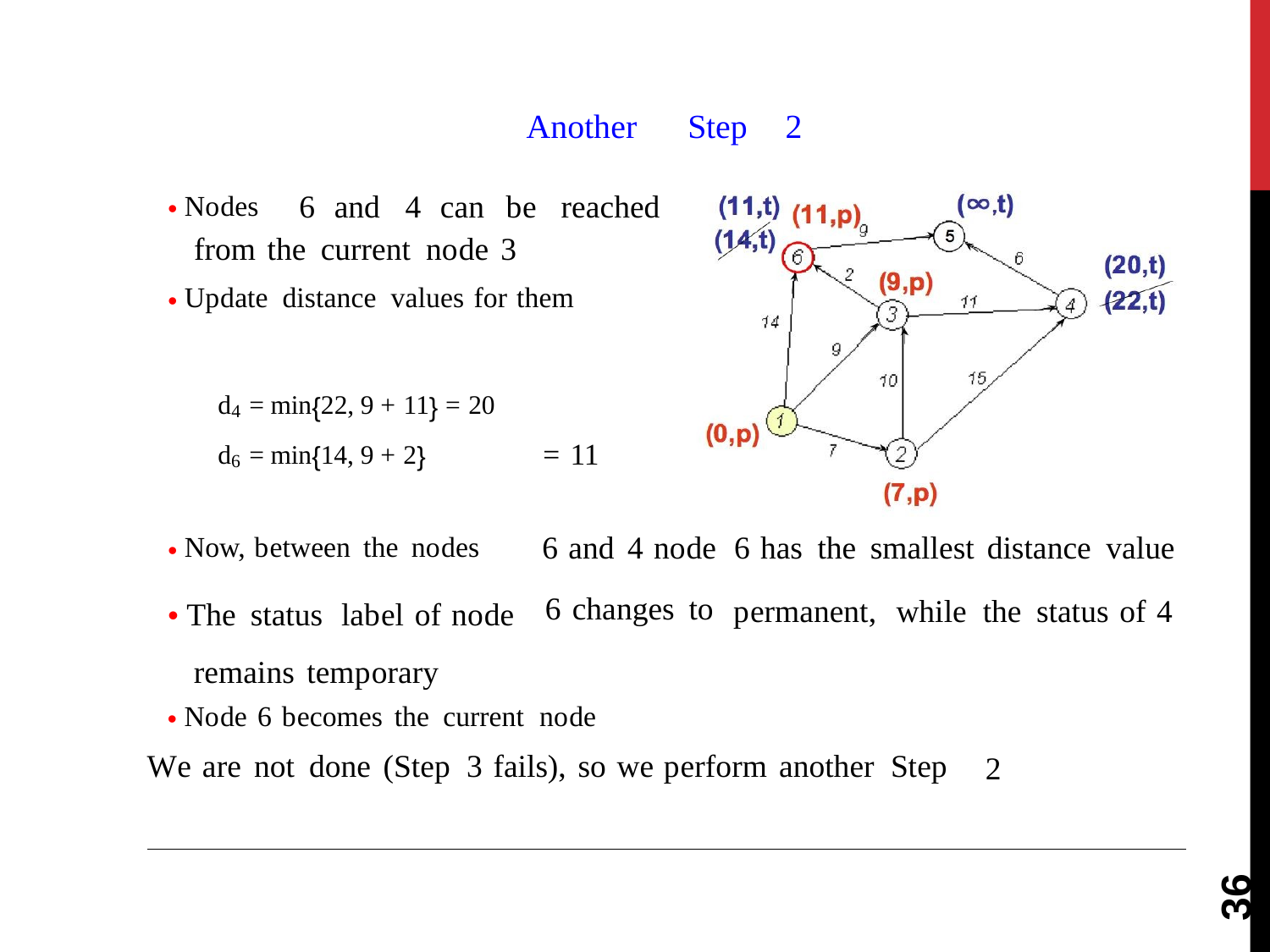

Another
Step
2

• Nodes
6  and
4  can  be
reached
from the current node 3
• Update distance values for them
d4 = min{22, 9 + 11} = 20
= 11
d6 = min{14, 9 + 2}
• Now, between the nodes
• The status  label of node remains temporary
6 and 4 node
6 changes to
6 has
the smallest distance value
permanent,  while
the status of 4
• Node 6 becomes the current node
We are not done (Step  3 fails), so we perform another  Step
2
36